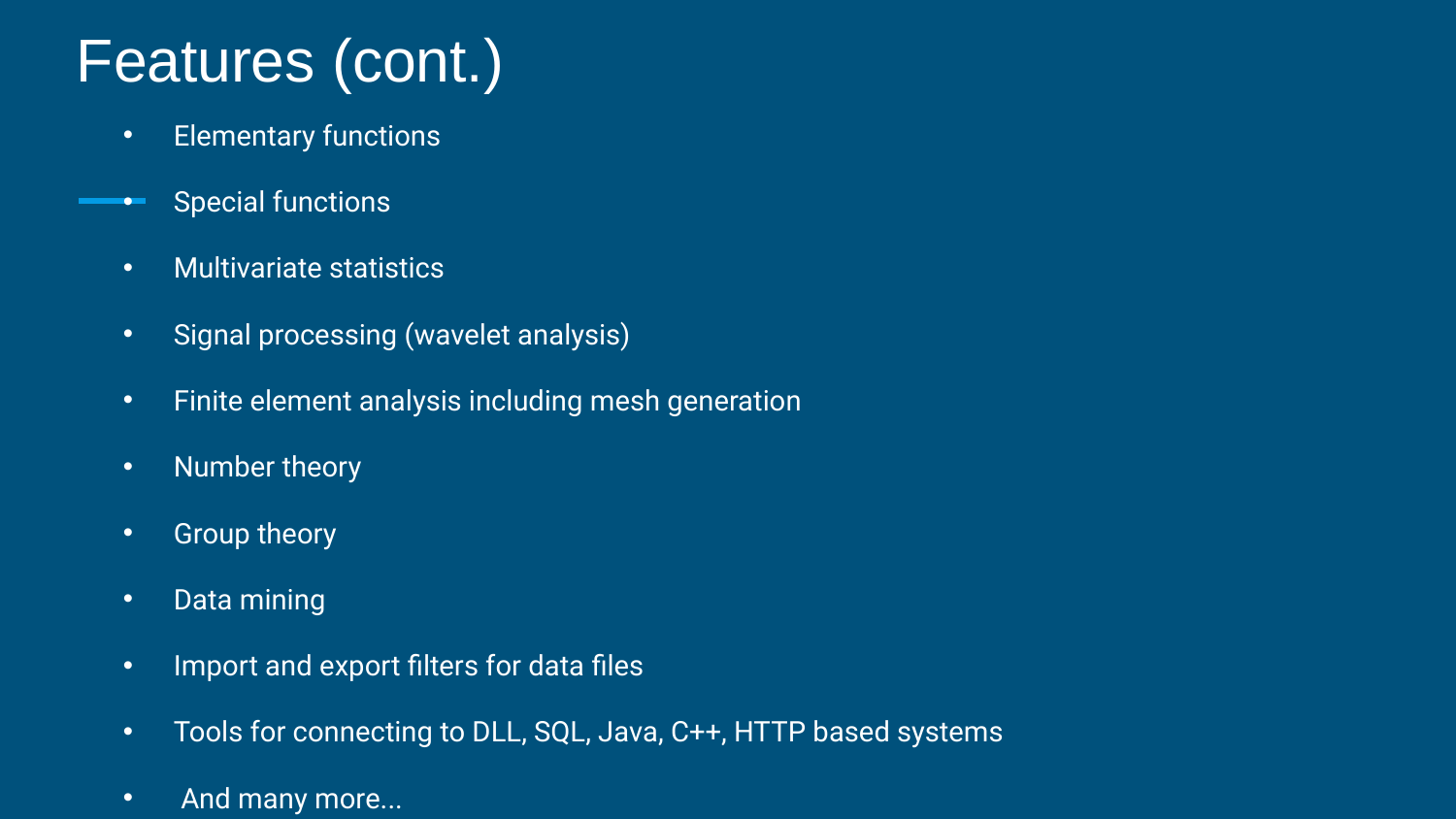

# Features (cont.)
Elementary functions
Special functions
Multivariate statistics
Signal processing (wavelet analysis)
Finite element analysis including mesh generation
Number theory
Group theory
Data mining
Import and export filters for data files
Tools for connecting to DLL, SQL, Java, C++, HTTP based systems
 And many more...